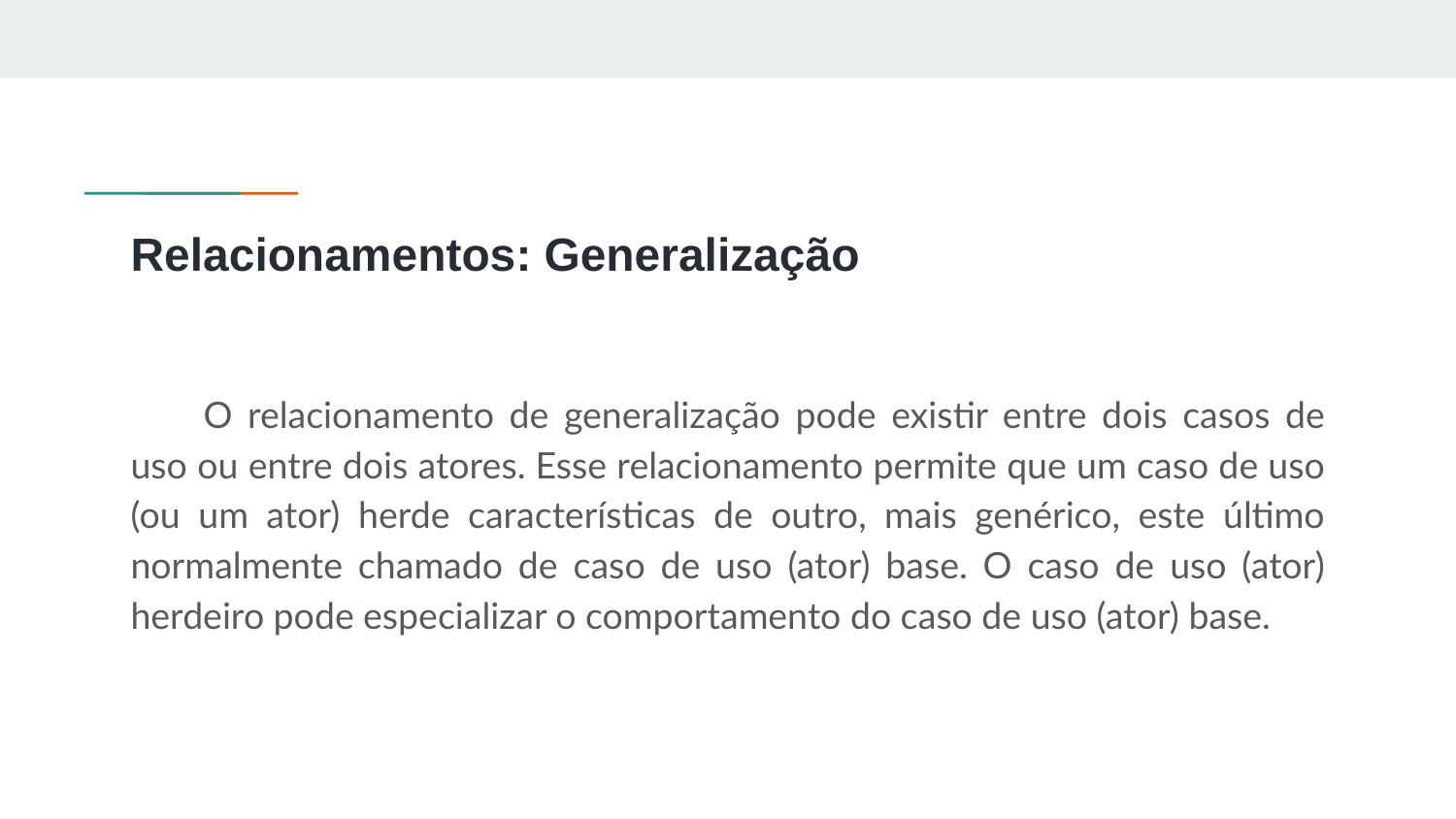

# Relacionamentos: Generalização
O relacionamento de generalização pode existir entre dois casos de uso ou entre dois atores. Esse relacionamento permite que um caso de uso (ou um ator) herde características de outro, mais genérico, este último normalmente chamado de caso de uso (ator) base. O caso de uso (ator) herdeiro pode especializar o comportamento do caso de uso (ator) base.